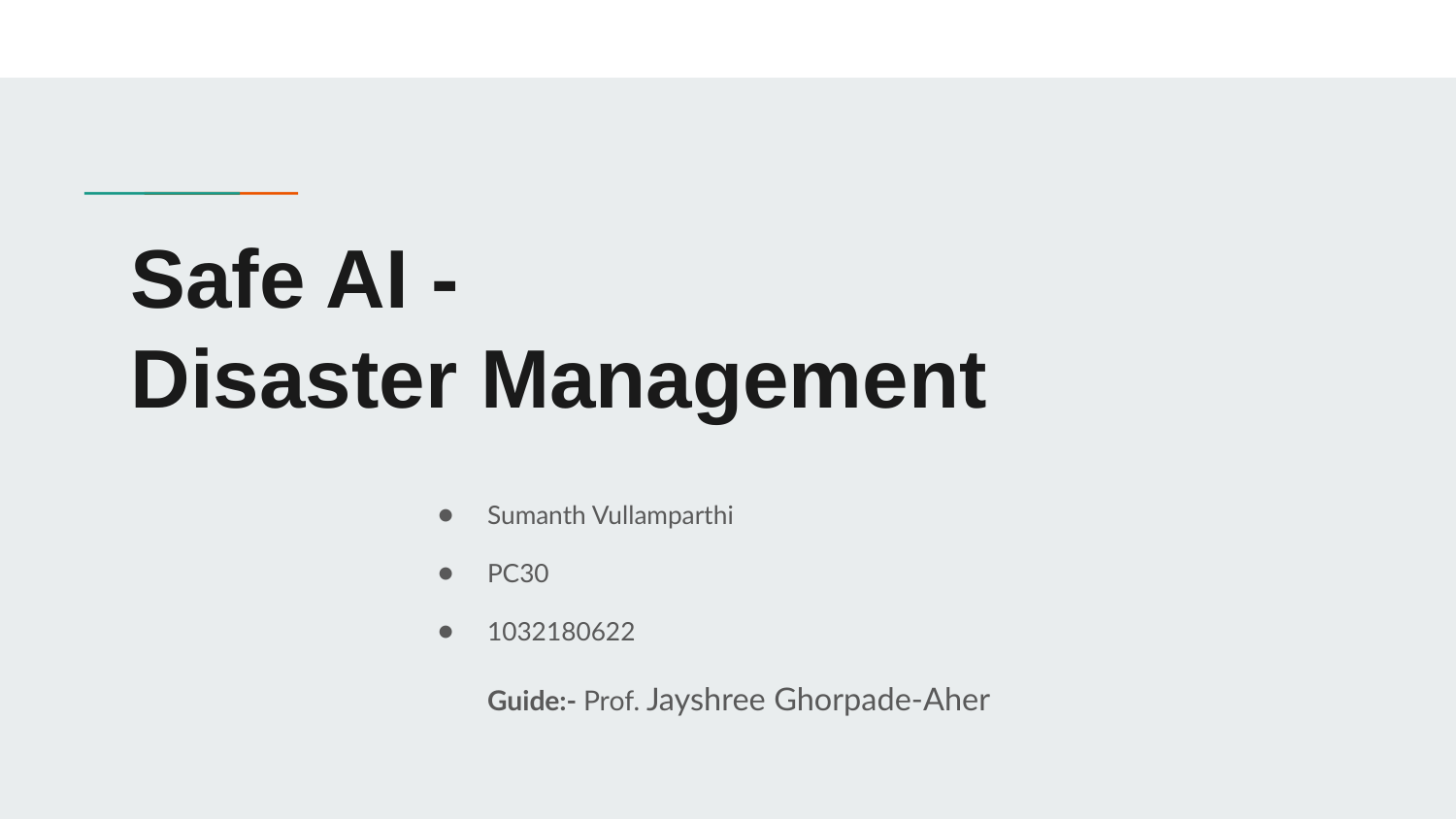

# Safe AI -
Disaster Management
Sumanth Vullamparthi
PC30
1032180622
Guide:- Prof. Jayshree Ghorpade-Aher